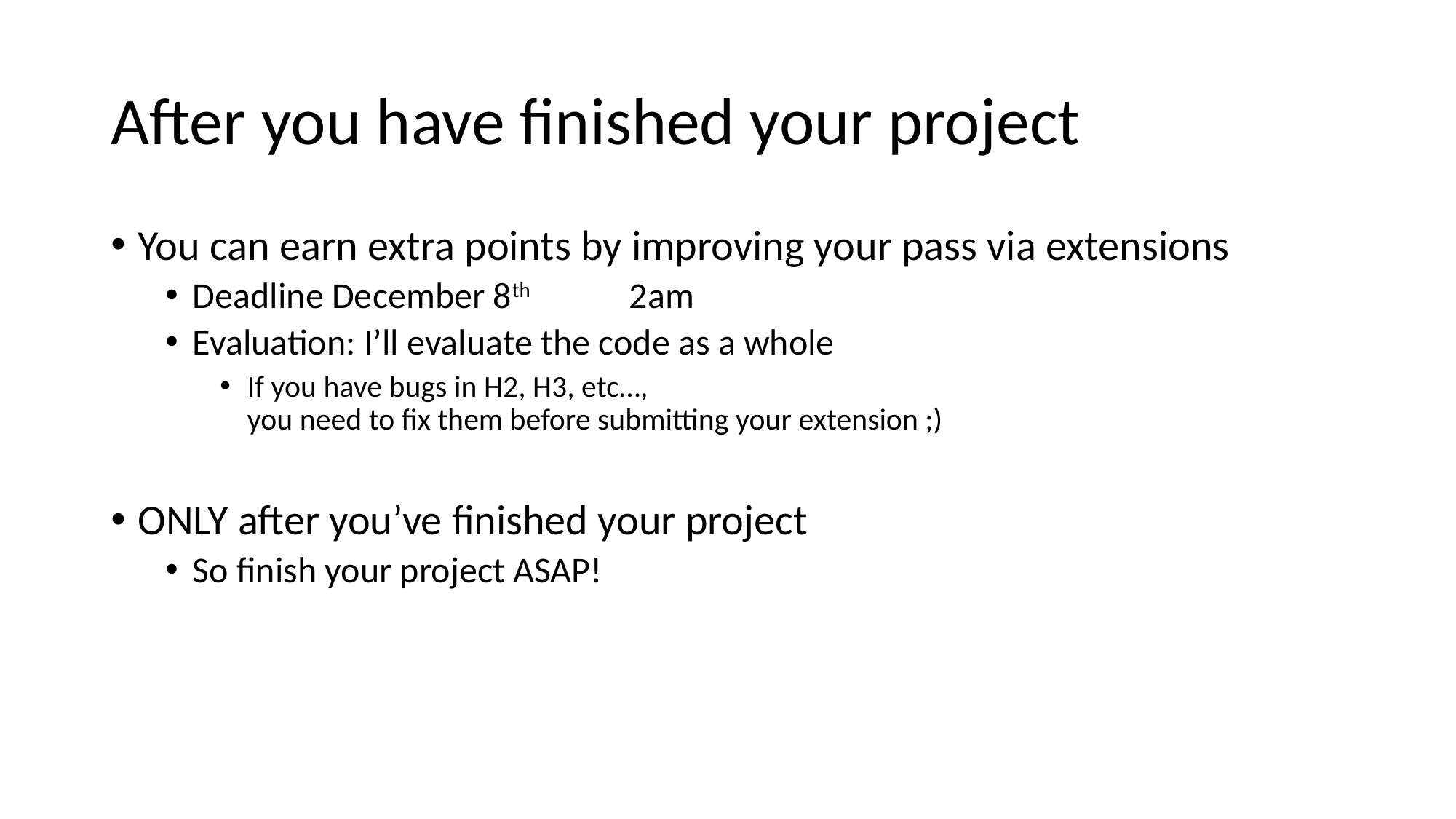

# After you have finished your project
You can earn extra points by improving your pass via extensions
Deadline December 8th	2am
Evaluation: I’ll evaluate the code as a whole
If you have bugs in H2, H3, etc…,
you need to fix them before submitting your extension ;)

ONLY after you’ve finished your project
So finish your project ASAP!